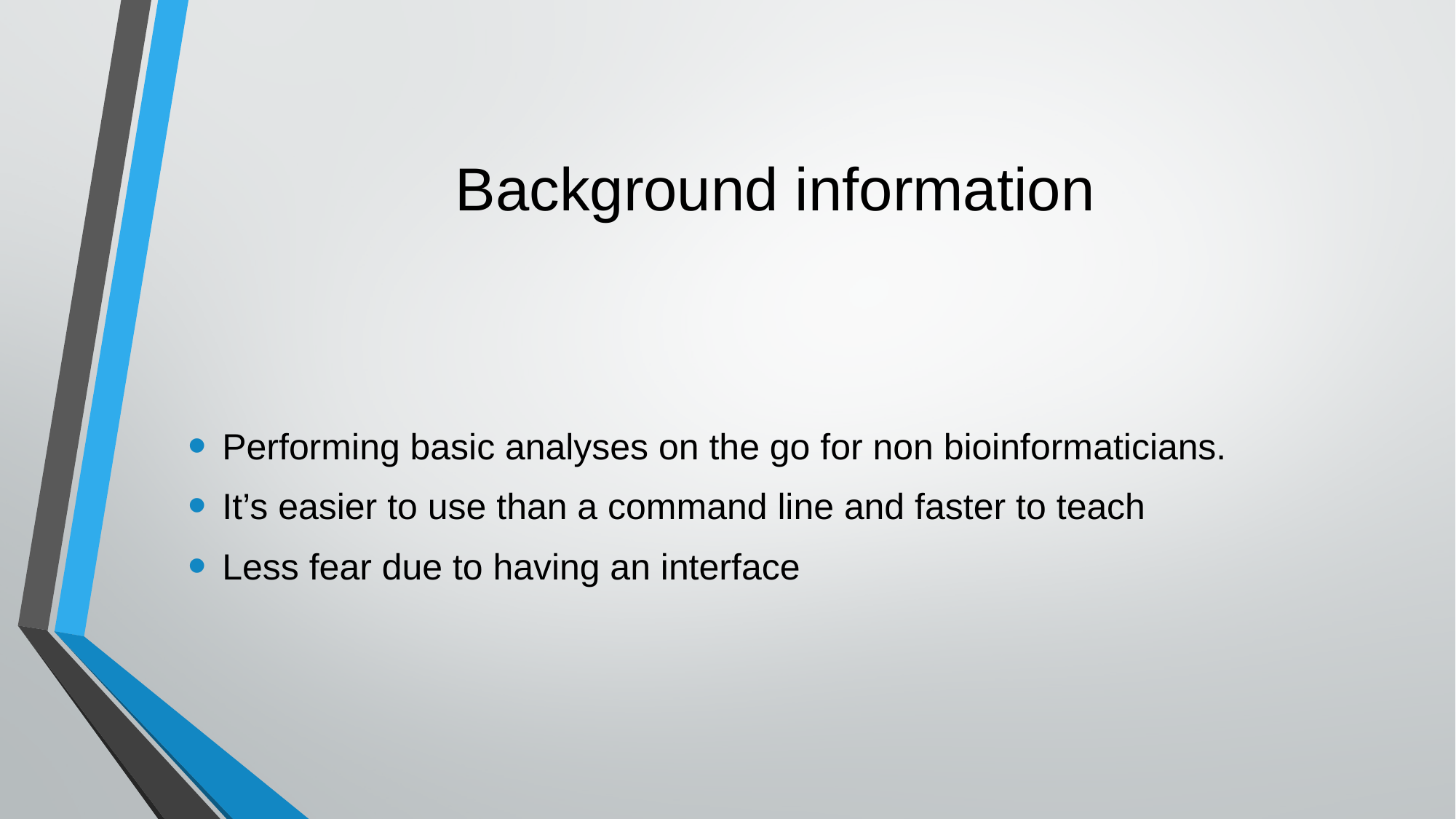

# Background information
Performing basic analyses on the go for non bioinformaticians.
It’s easier to use than a command line and faster to teach
Less fear due to having an interface